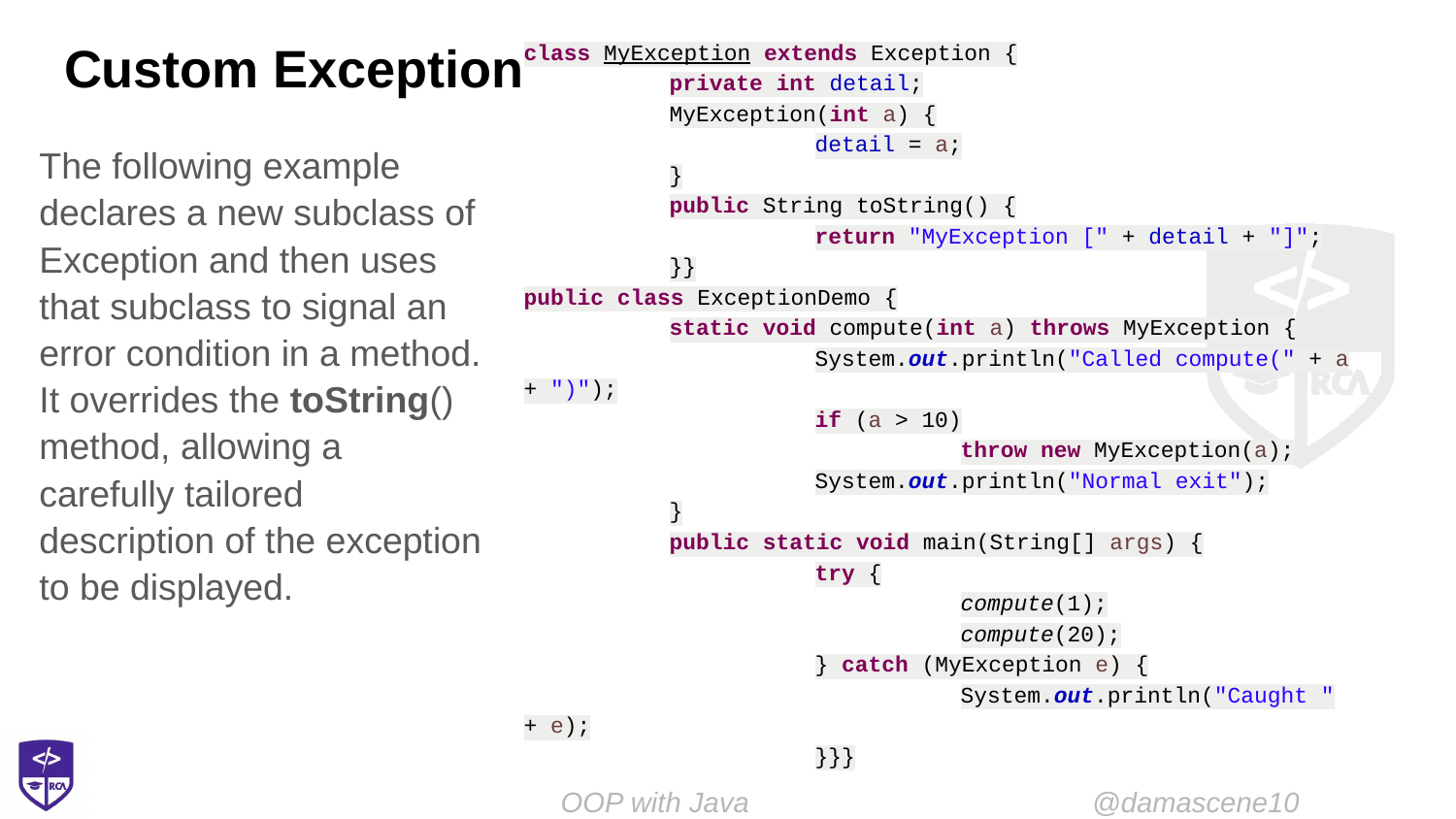

class MyException extends Exception {
	private int detail;
	MyException(int a) {
		detail = a;
	}
	public String toString() {
		return "MyException [" + detail + "]";
	}}
public class ExceptionDemo {
	static void compute(int a) throws MyException {
		System.out.println("Called compute(" + a + ")");
		if (a > 10)
			throw new MyException(a);
		System.out.println("Normal exit");
	}
	public static void main(String[] args) {
		try {
			compute(1);
			compute(20);
		} catch (MyException e) {
			System.out.println("Caught " + e);
		}}}
# Custom Exception
The following example declares a new subclass of Exception and then uses that subclass to signal an error condition in a method. It overrides the toString() method, allowing a carefully tailored description of the exception to be displayed.